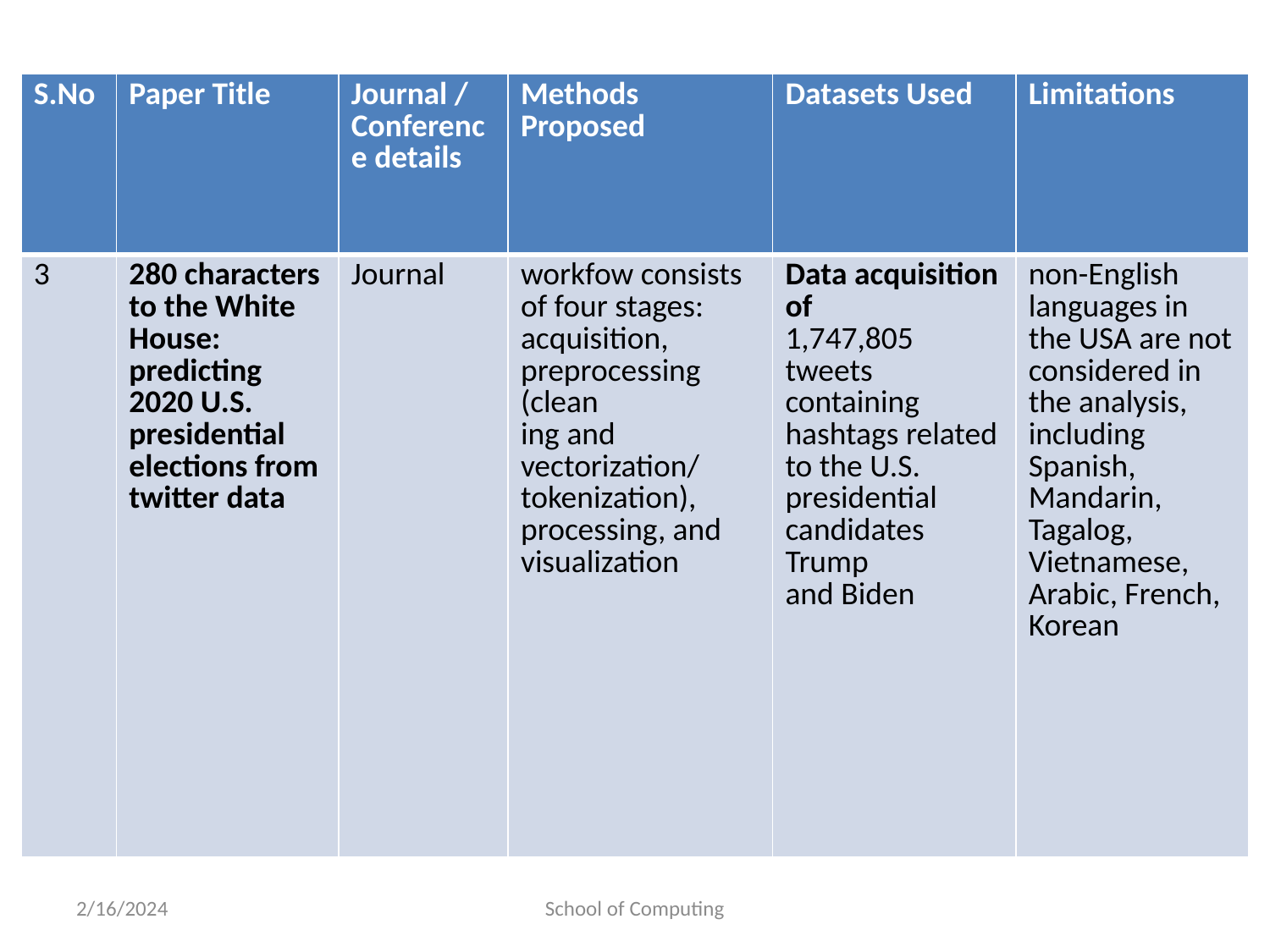

| S.No | Paper Title | Journal / Conference details | Methods Proposed | Datasets Used | Limitations |
| --- | --- | --- | --- | --- | --- |
| 3 | 280 characters to the White House: predicting 2020 U.S. presidential elections from twitter data | Journal | workfow consists of four stages: acquisition, preprocessing (clean ing and vectorization/ tokenization), processing, and visualization | Data acquisition of 1,747,805 tweets containing hashtags related to the U.S. presidential candidates Trump and Biden | non-English languages in the USA are not considered in the analysis, including Spanish, Mandarin, Tagalog, Vietnamese, Arabic, French, Korean |
2/16/2024
School of Computing